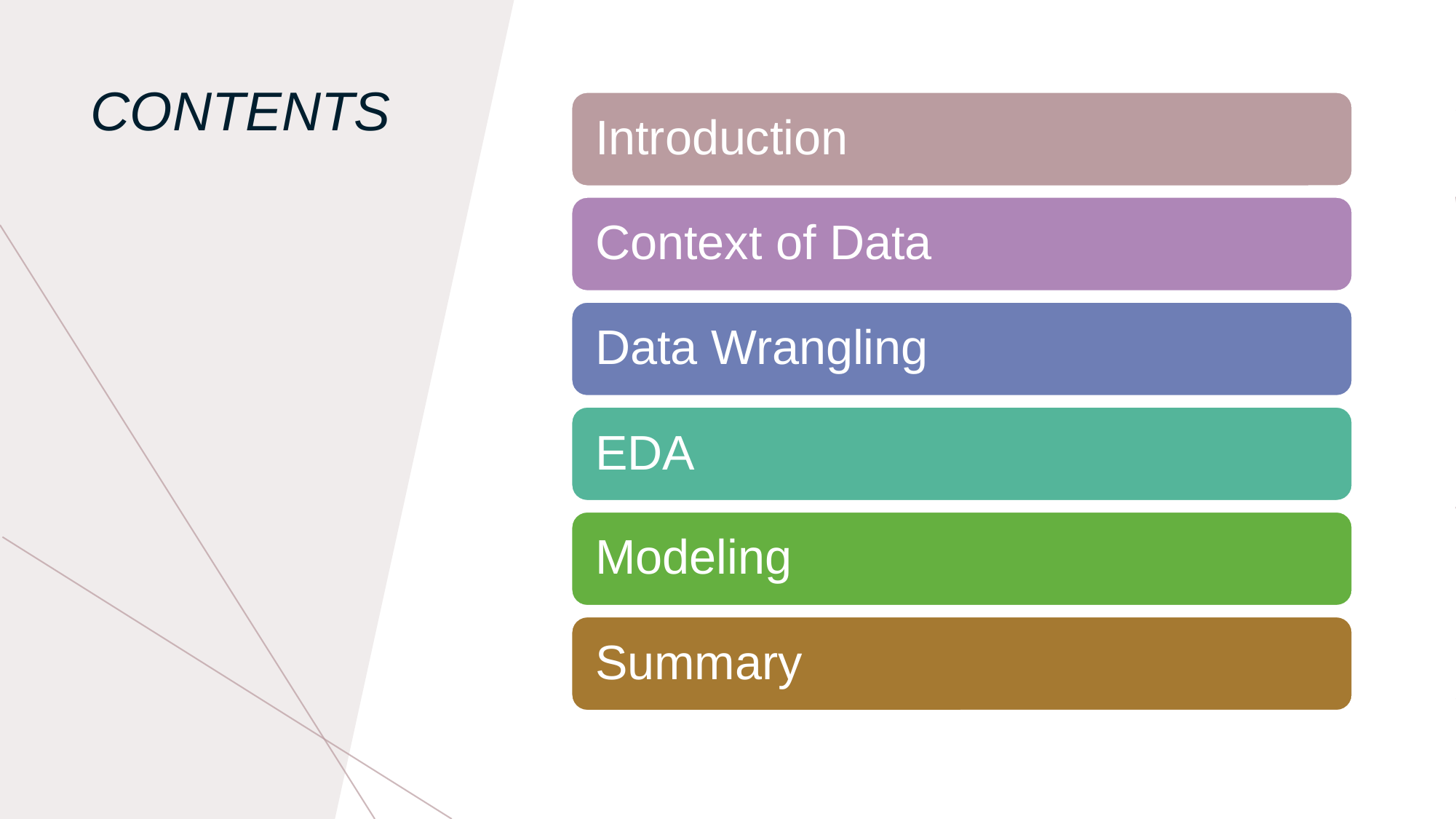

# Contents
Introduction
Context of Data
Data Wrangling
EDA
Modeling
Summary